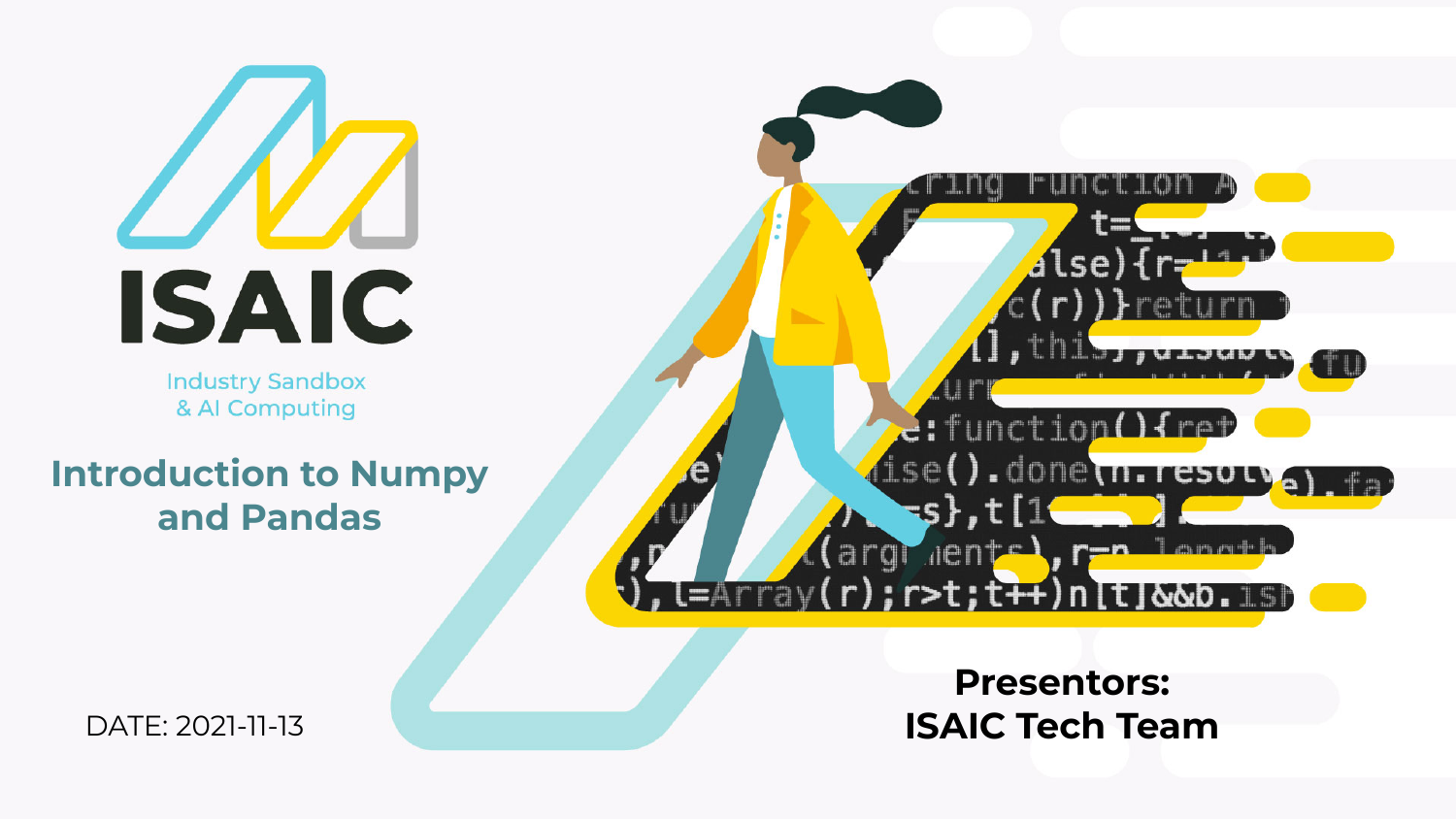

Introduction to Numpy and Pandas
Presentors:
ISAIC Tech Team
DATE: 2021-11-13